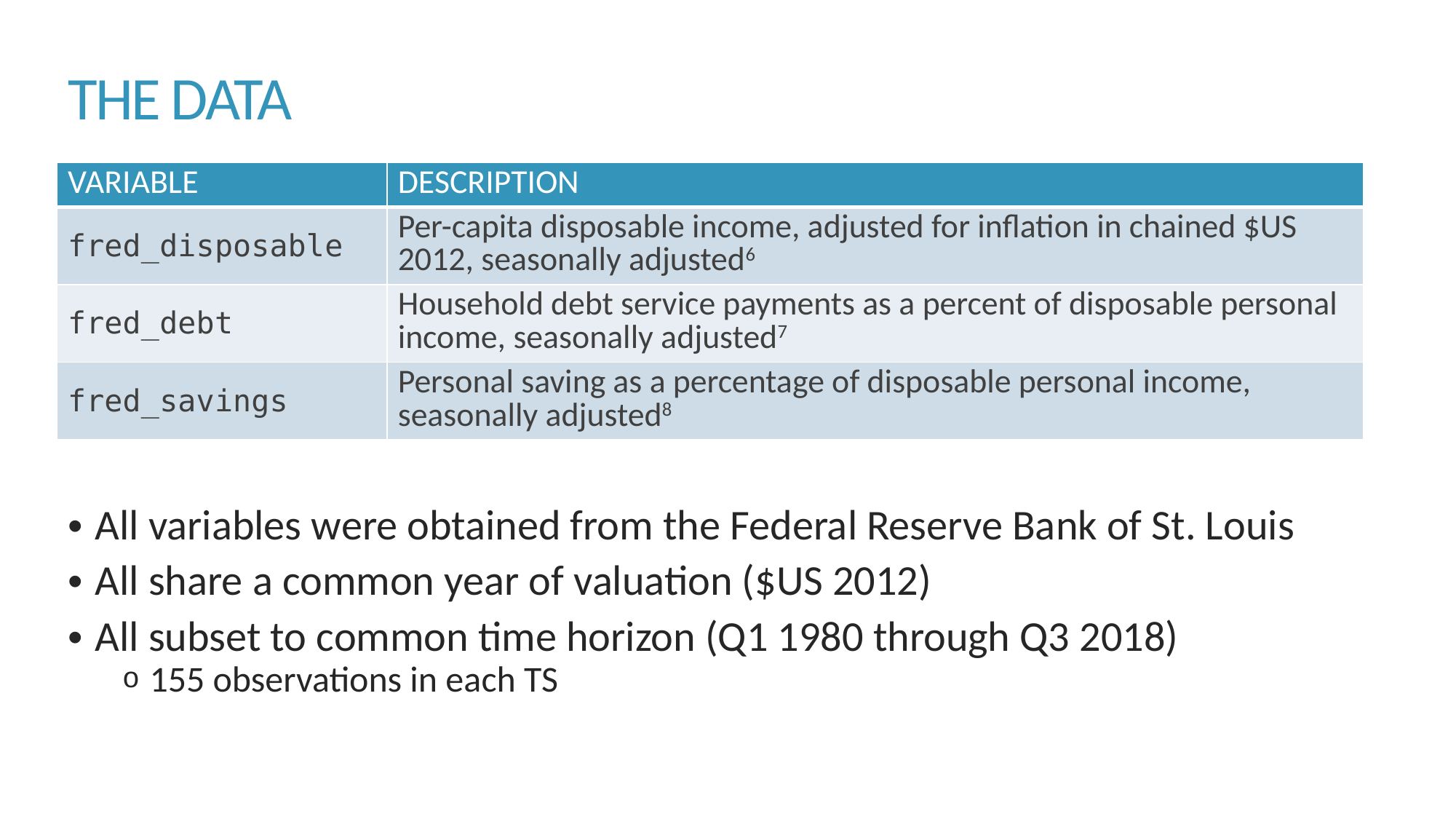

# THE DATA
| VARIABLE | DESCRIPTION |
| --- | --- |
| fred\_disposable | Per-capita disposable income, adjusted for inflation in chained $US 2012, seasonally adjusted6 |
| fred\_debt | Household debt service payments as a percent of disposable personal income, seasonally adjusted7 |
| fred\_savings | Personal saving as a percentage of disposable personal income, seasonally adjusted8 |
All variables were obtained from the Federal Reserve Bank of St. Louis
All share a common year of valuation ($US 2012)
All subset to common time horizon (Q1 1980 through Q3 2018)
155 observations in each TS